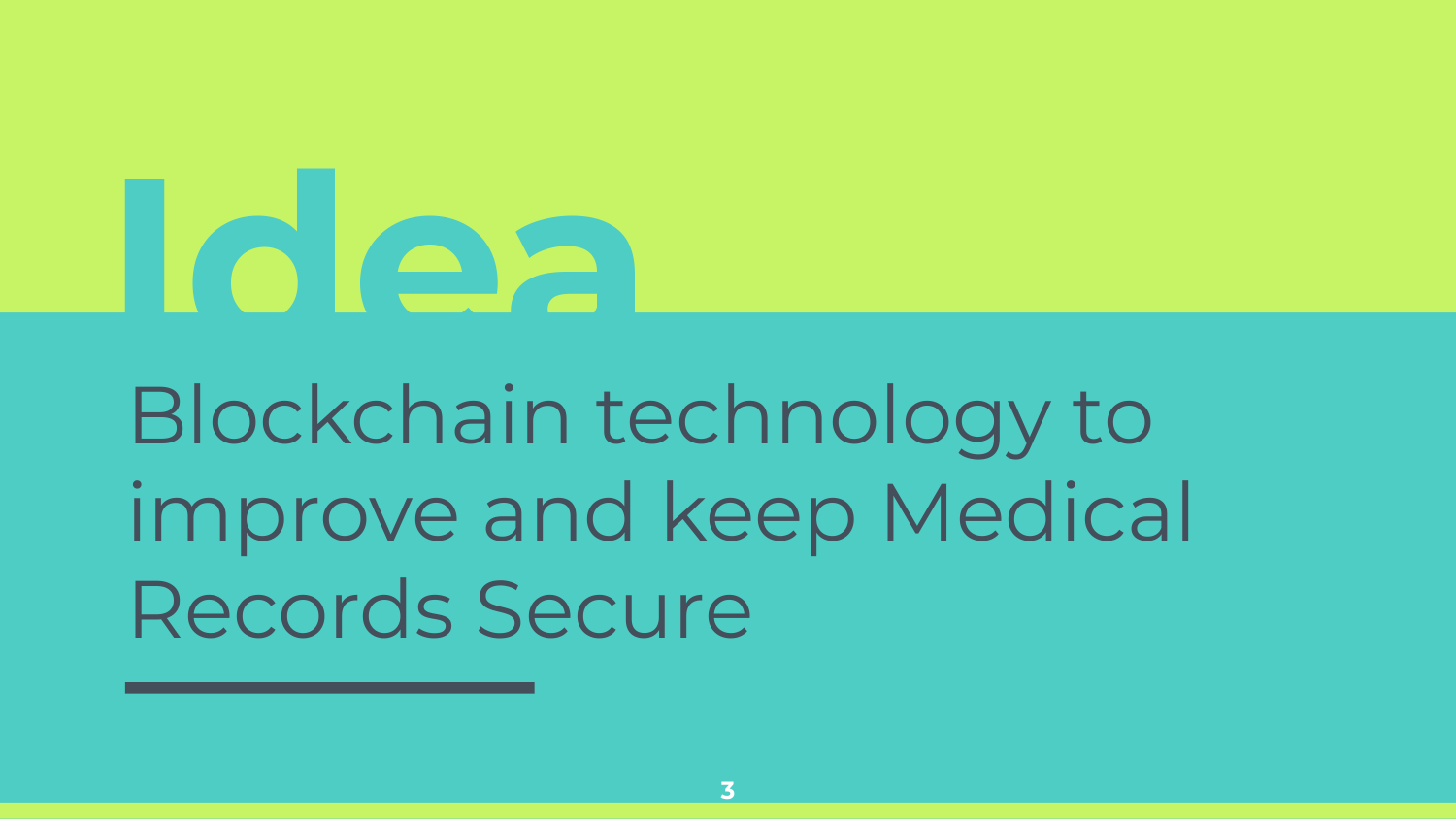

Idea
Blockchain technology to improve and keep Medical Records Secure

3